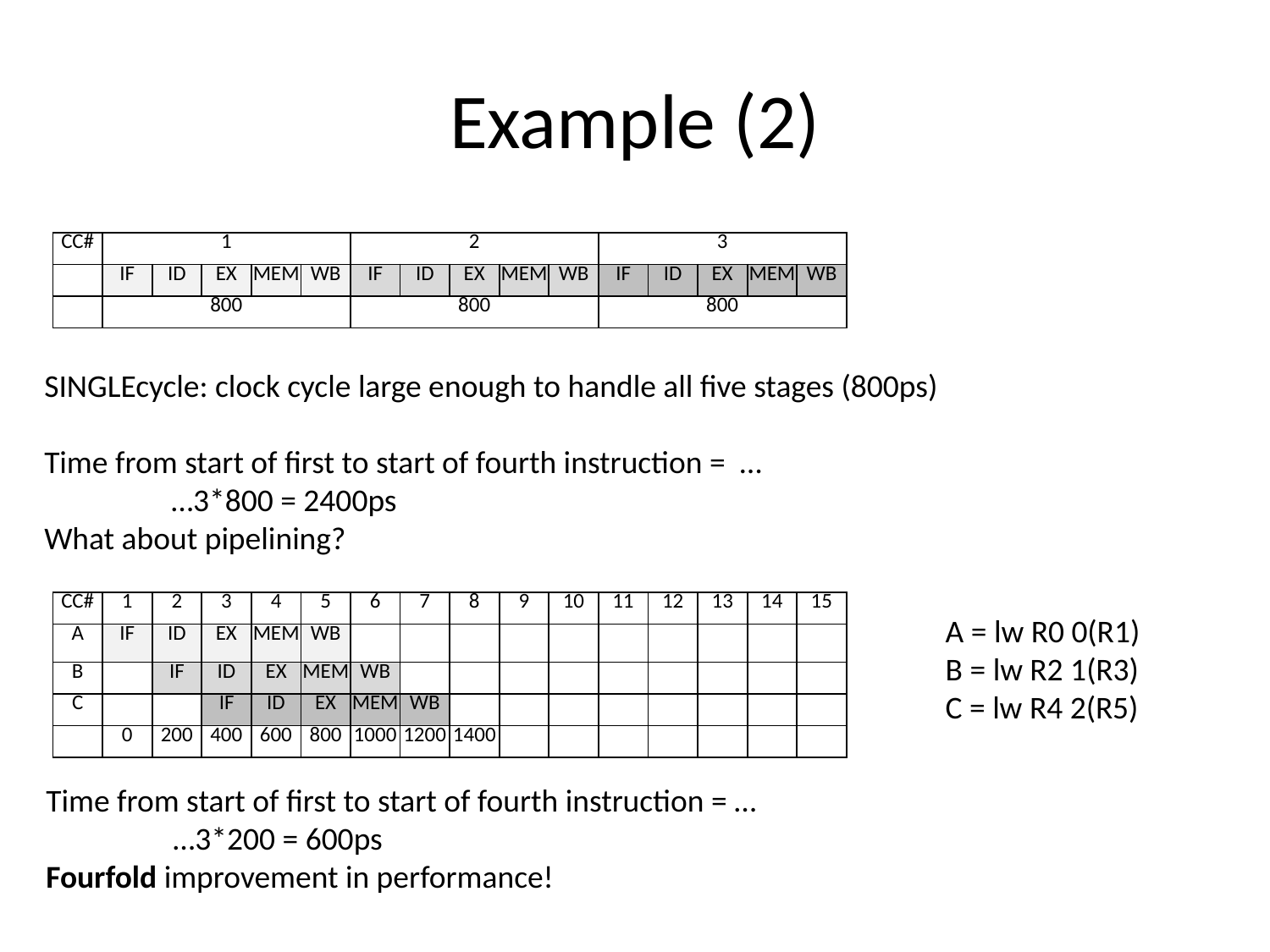

# Example (2)
| CC# | 1 |  |  |  |  | 2 |  |  |  |  | 3 |  |  |  |  |
| --- | --- | --- | --- | --- | --- | --- | --- | --- | --- | --- | --- | --- | --- | --- | --- |
|  | IF | ID | EX | MEM | WB | IF | ID | EX | MEM | WB | IF | ID | EX | MEM | WB |
|  | 800 |  |  |  |  | 800 |  |  |  |  | 800 |  |  |  |  |
SINGLEcycle: clock cycle large enough to handle all five stages (800ps)

Time from start of first to start of fourth instruction =  …
	…3*800 = 2400ps
What about pipelining?
| CC# | 1 | 2 | 3 | 4 | 5 | 6 | 7 | 8 | 9 | 10 | 11 | 12 | 13 | 14 | 15 |
| --- | --- | --- | --- | --- | --- | --- | --- | --- | --- | --- | --- | --- | --- | --- | --- |
| A | IF | ID | EX | MEM | WB |  |  |  |  |  |  |  |  |  |  |
| B |  | IF | ID | EX | MEM | WB |  |  |  |  |  |  |  |  |  |
| C |  |  | IF | ID | EX | MEM | WB |  |  |  |  |  |  |  |  |
|  | 0 | 200 | 400 | 600 | 800 | 1000 | 1200 | 1400 |  |  |  |  |  |  |  |
A = lw R0 0(R1)
B = lw R2 1(R3)
C = lw R4 2(R5)
Time from start of first to start of fourth instruction = …
	…3*200 = 600ps
Fourfold improvement in performance!